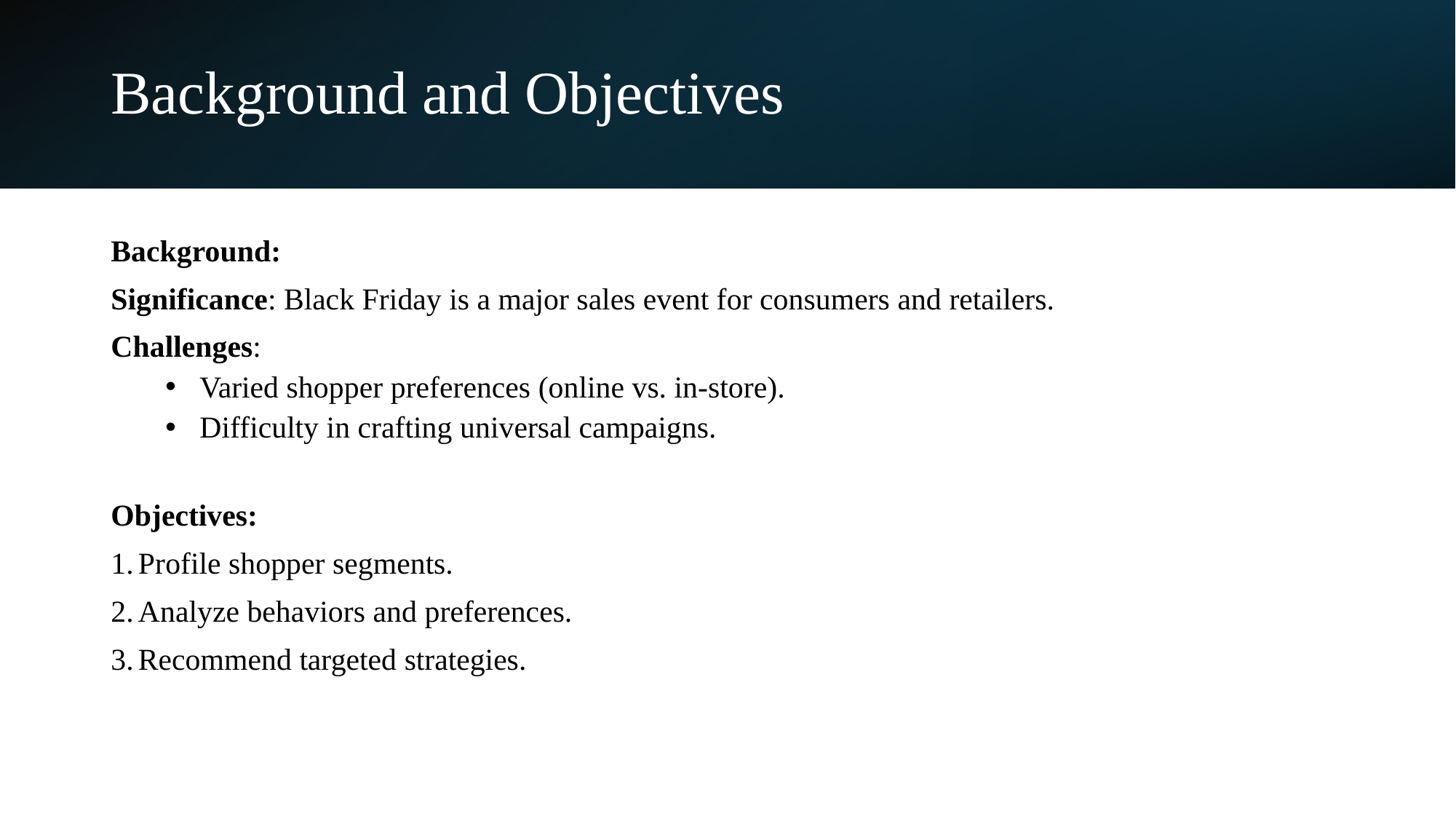

# Background and Objectives
Background:
Significance: Black Friday is a major sales event for consumers and retailers.
Challenges:
Varied shopper preferences (online vs. in-store).
Difficulty in crafting universal campaigns.

Objectives:
Profile shopper segments.
Analyze behaviors and preferences.
Recommend targeted strategies.